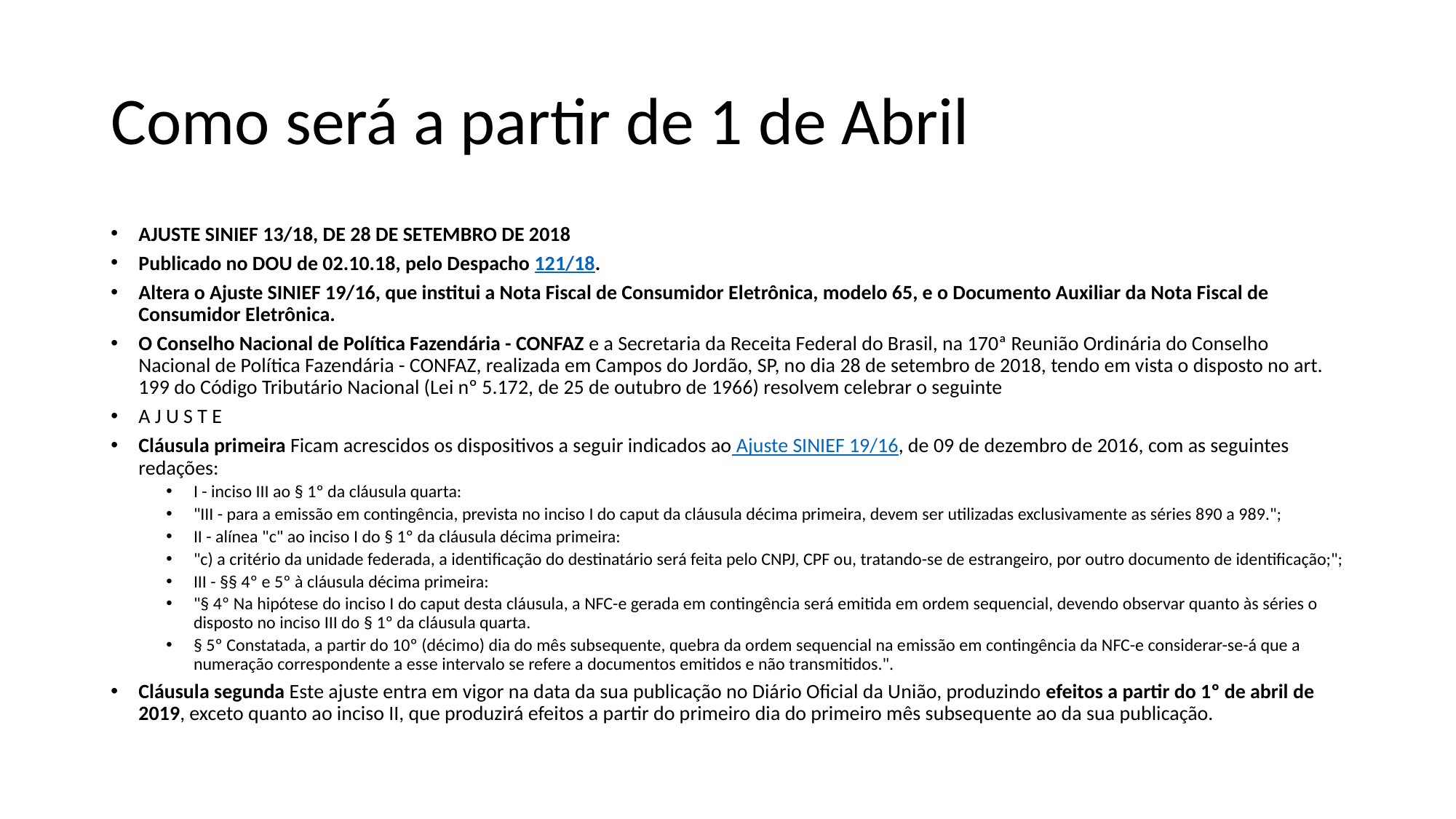

# Como será a partir de 1 de Abril
AJUSTE SINIEF 13/18, DE 28 DE SETEMBRO DE 2018
Publicado no DOU de 02.10.18, pelo Despacho 121/18.
Altera o Ajuste SINIEF 19/16, que institui a Nota Fiscal de Consumidor Eletrônica, modelo 65, e o Documento Auxiliar da Nota Fiscal de Consumidor Eletrônica.
O Conselho Nacional de Política Fazendária - CONFAZ e a Secretaria da Receita Federal do Brasil, na 170ª Reunião Ordinária do Conselho Nacional de Política Fazendária - CONFAZ, realizada em Campos do Jordão, SP, no dia 28 de setembro de 2018, tendo em vista o disposto no art. 199 do Código Tributário Nacional (Lei nº 5.172, de 25 de outubro de 1966) resolvem celebrar o seguinte
A J U S T E
Cláusula primeira Ficam acrescidos os dispositivos a seguir indicados ao Ajuste SINIEF 19/16, de 09 de dezembro de 2016, com as seguintes redações:
I - inciso III ao § 1º da cláusula quarta:
"III - para a emissão em contingência, prevista no inciso I do caput da cláusula décima primeira, devem ser utilizadas exclusivamente as séries 890 a 989.";
II - alínea "c" ao inciso I do § 1º da cláusula décima primeira:
"c) a critério da unidade federada, a identificação do destinatário será feita pelo CNPJ, CPF ou, tratando-se de estrangeiro, por outro documento de identificação;";
III - §§ 4º e 5º à cláusula décima primeira:
"§ 4º Na hipótese do inciso I do caput desta cláusula, a NFC-e gerada em contingência será emitida em ordem sequencial, devendo observar quanto às séries o disposto no inciso III do § 1º da cláusula quarta.
§ 5º Constatada, a partir do 10º (décimo) dia do mês subsequente, quebra da ordem sequencial na emissão em contingência da NFC-e considerar-se-á que a numeração correspondente a esse intervalo se refere a documentos emitidos e não transmitidos.".
Cláusula segunda Este ajuste entra em vigor na data da sua publicação no Diário Oficial da União, produzindo efeitos a partir do 1º de abril de 2019, exceto quanto ao inciso II, que produzirá efeitos a partir do primeiro dia do primeiro mês subsequente ao da sua publicação.